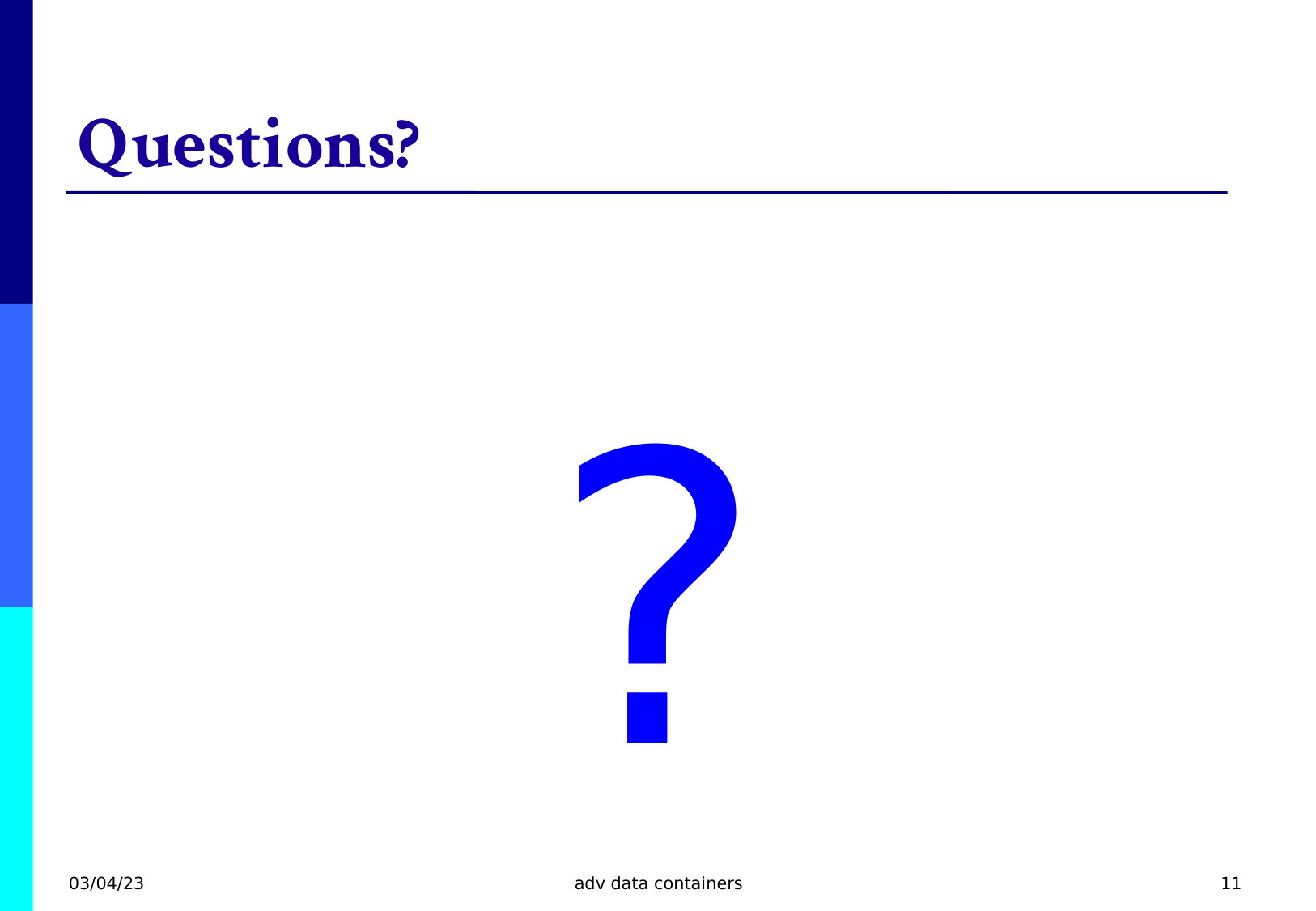

# Questions?
?
03/04/23
adv data containers
11